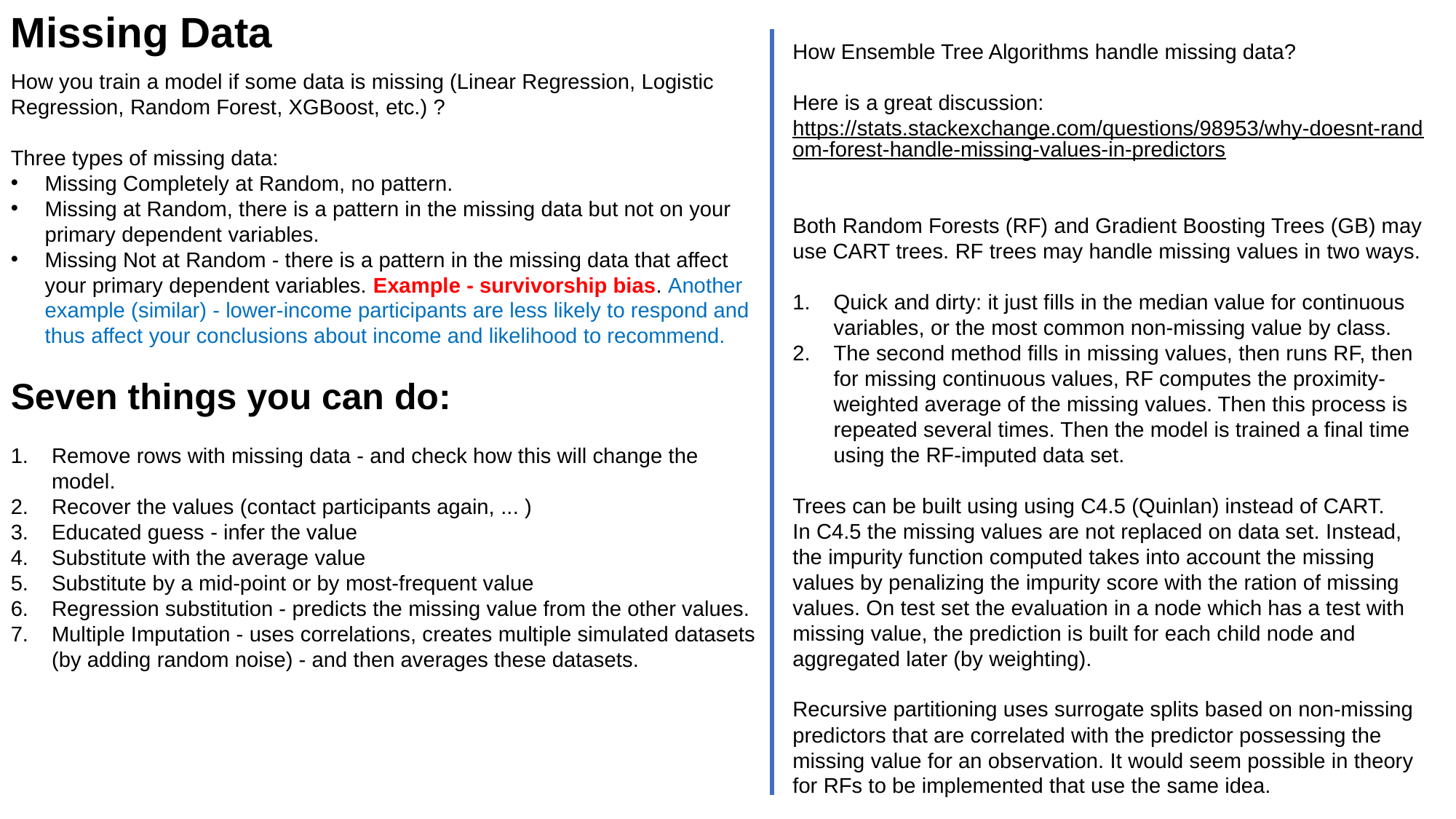

Missing Data
How Ensemble Tree Algorithms handle missing data?

Here is a great discussion:
https://stats.stackexchange.com/questions/98953/why-doesnt-random-forest-handle-missing-values-in-predictors

Both Random Forests (RF) and Gradient Boosting Trees (GB) may use CART trees. RF trees may handle missing values in two ways.

Quick and dirty: it just fills in the median value for continuous variables, or the most common non-missing value by class.
The second method fills in missing values, then runs RF, then for missing continuous values, RF computes the proximity-weighted average of the missing values. Then this process is repeated several times. Then the model is trained a final time using the RF-imputed data set.

Trees can be built using using C4.5 (Quinlan) instead of CART.
In C4.5 the missing values are not replaced on data set. Instead, the impurity function computed takes into account the missing values by penalizing the impurity score with the ration of missing values. On test set the evaluation in a node which has a test with missing value, the prediction is built for each child node and aggregated later (by weighting).

Recursive partitioning uses surrogate splits based on non-missing predictors that are correlated with the predictor possessing the missing value for an observation. It would seem possible in theory for RFs to be implemented that use the same idea.
How you train a model if some data is missing (Linear Regression, Logistic Regression, Random Forest, XGBoost, etc.) ?

Three types of missing data:
Missing Completely at Random, no pattern.
Missing at Random, there is a pattern in the missing data but not on your primary dependent variables.
Missing Not at Random - there is a pattern in the missing data that affect your primary dependent variables. Example - survivorship bias. Another example (similar) - lower-income participants are less likely to respond and thus affect your conclusions about income and likelihood to recommend.

Seven things you can do:

Remove rows with missing data - and check how this will change the model.
Recover the values (contact participants again, ... )
Educated guess - infer the value
Substitute with the average value
Substitute by a mid-point or by most-frequent value
Regression substitution - predicts the missing value from the other values.
Multiple Imputation - uses correlations, creates multiple simulated datasets (by adding random noise) - and then averages these datasets.